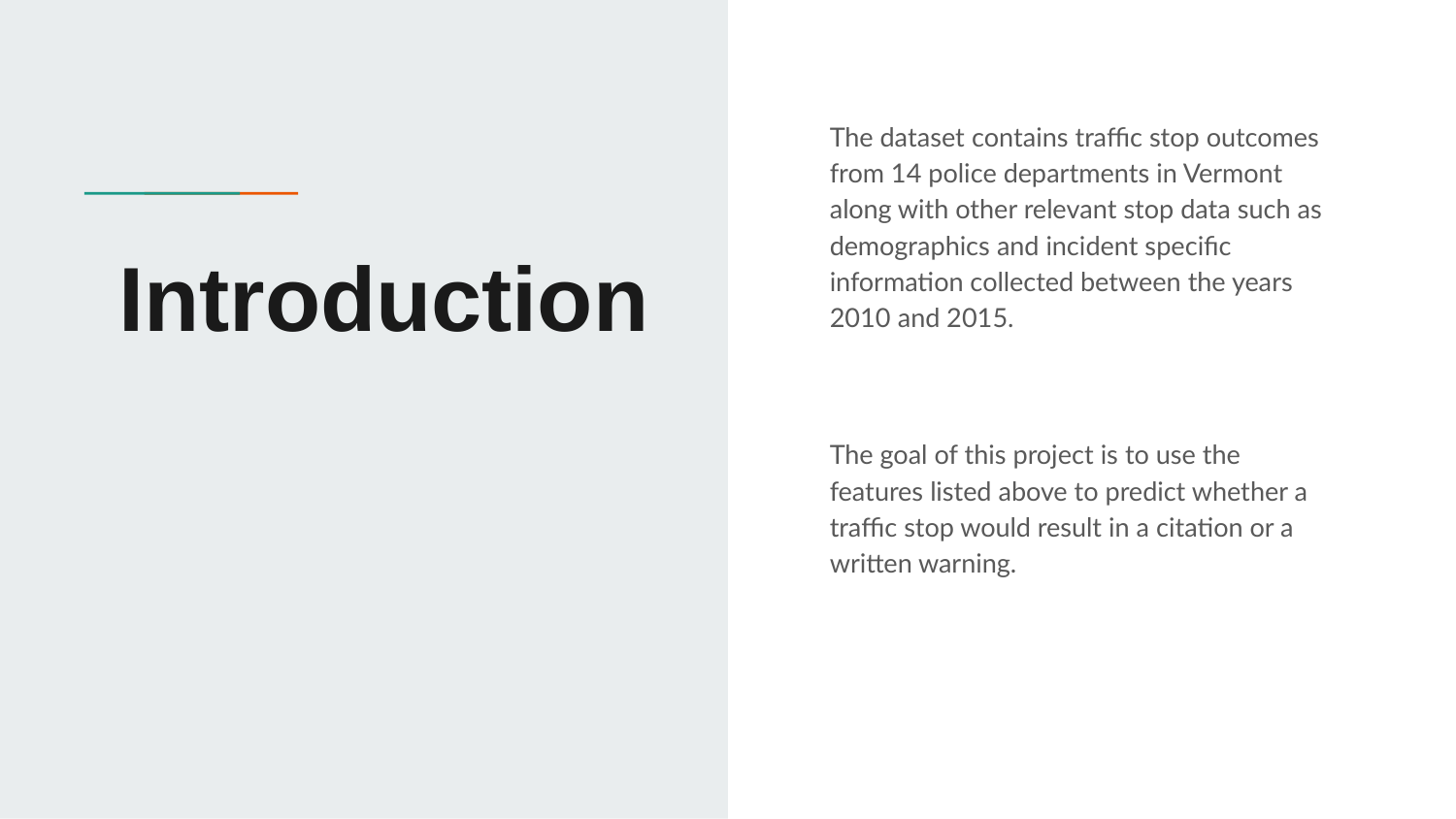

The dataset contains traffic stop outcomes from 14 police departments in Vermont along with other relevant stop data such as demographics and incident specific information collected between the years 2010 and 2015.

The goal of this project is to use the features listed above to predict whether a traffic stop would result in a citation or a written warning.
# Introduction